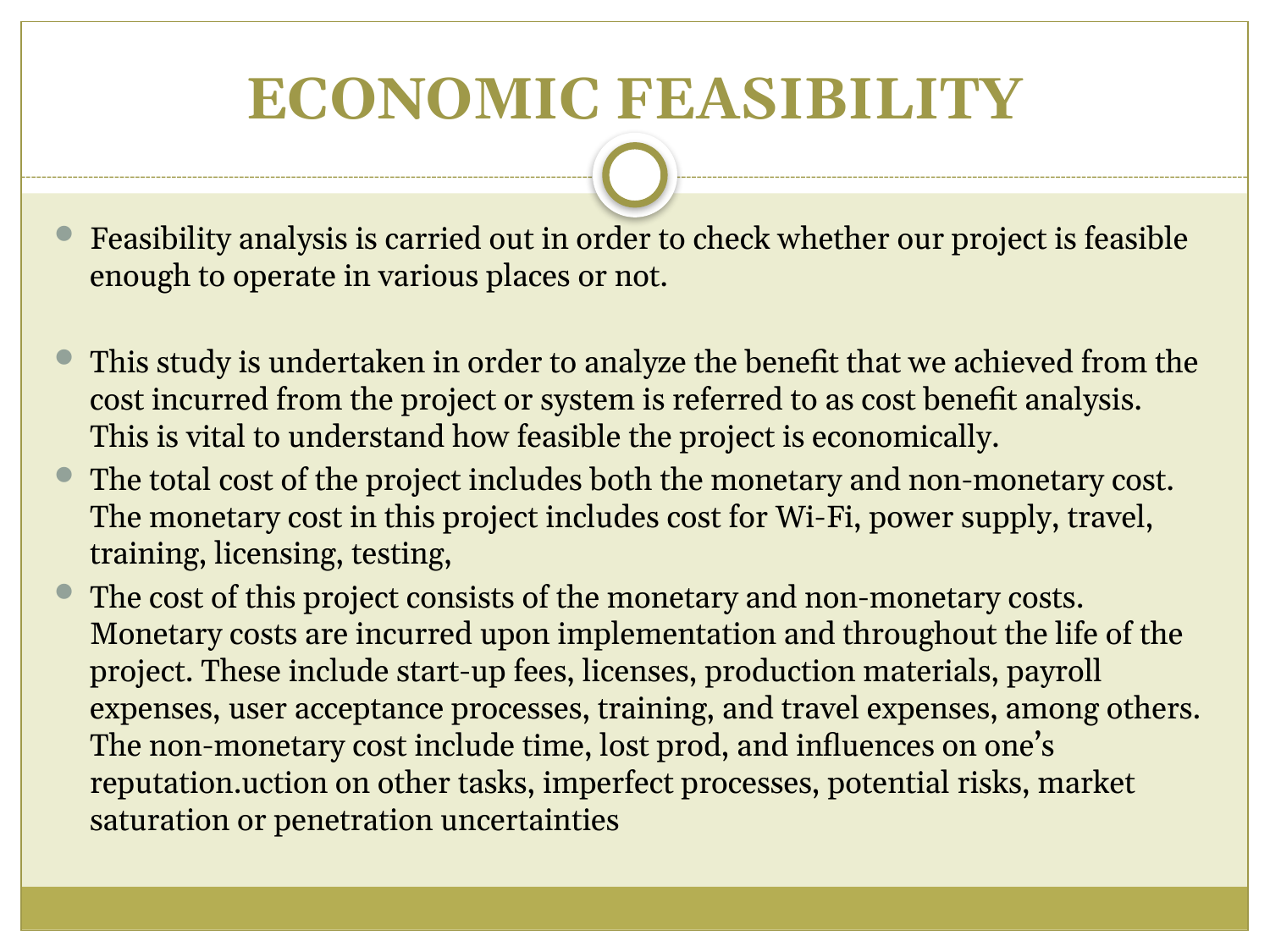

# ECONOMIC FEASIBILITY
Feasibility analysis is carried out in order to check whether our project is feasible enough to operate in various places or not.

This study is undertaken in order to analyze the benefit that we achieved from the cost incurred from the project or system is referred to as cost benefit analysis. This is vital to understand how feasible the project is economically.
The total cost of the project includes both the monetary and non-monetary cost. The monetary cost in this project includes cost for Wi-Fi, power supply, travel, training, licensing, testing,
The cost of this project consists of the monetary and non-monetary costs. Monetary costs are incurred upon implementation and throughout the life of the project. These include start-up fees, licenses, production materials, payroll expenses, user acceptance processes, training, and travel expenses, among others. The non-monetary cost include time, lost prod, and influences on one’s reputation.uction on other tasks, imperfect processes, potential risks, market saturation or penetration uncertainties